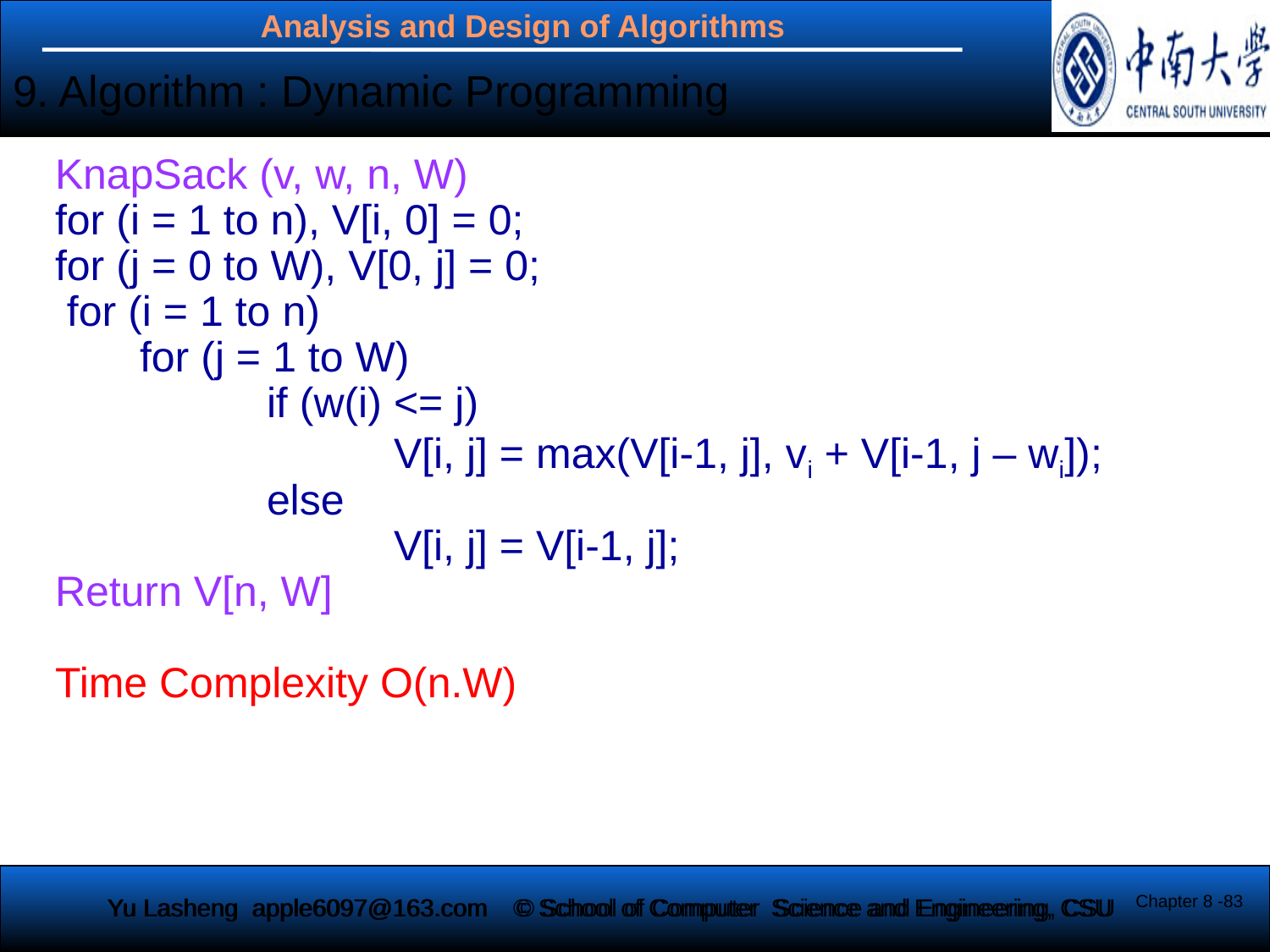

9. Algorithm : Dynamic Programming
KnapSack (v, w, n, W)
for (i = 1 to n), V[i, 0] = 0;
for (j = 0 to W), V[0, j] = 0;
 for (i = 1 to n)
 	for (j = 1 to W)
		if (w(i) <= j)
	  		V[i, j] = max(V[i-1, j], vi + V[i-1, j – wi]);
		else
	  		V[i, j] = V[i-1, j];
Return V[n, W]

Time Complexity O(n.W)
Chapter 8 -83
Yu Lasheng  apple6097@163.com

© School of Computer  Science and Engineering, CSU